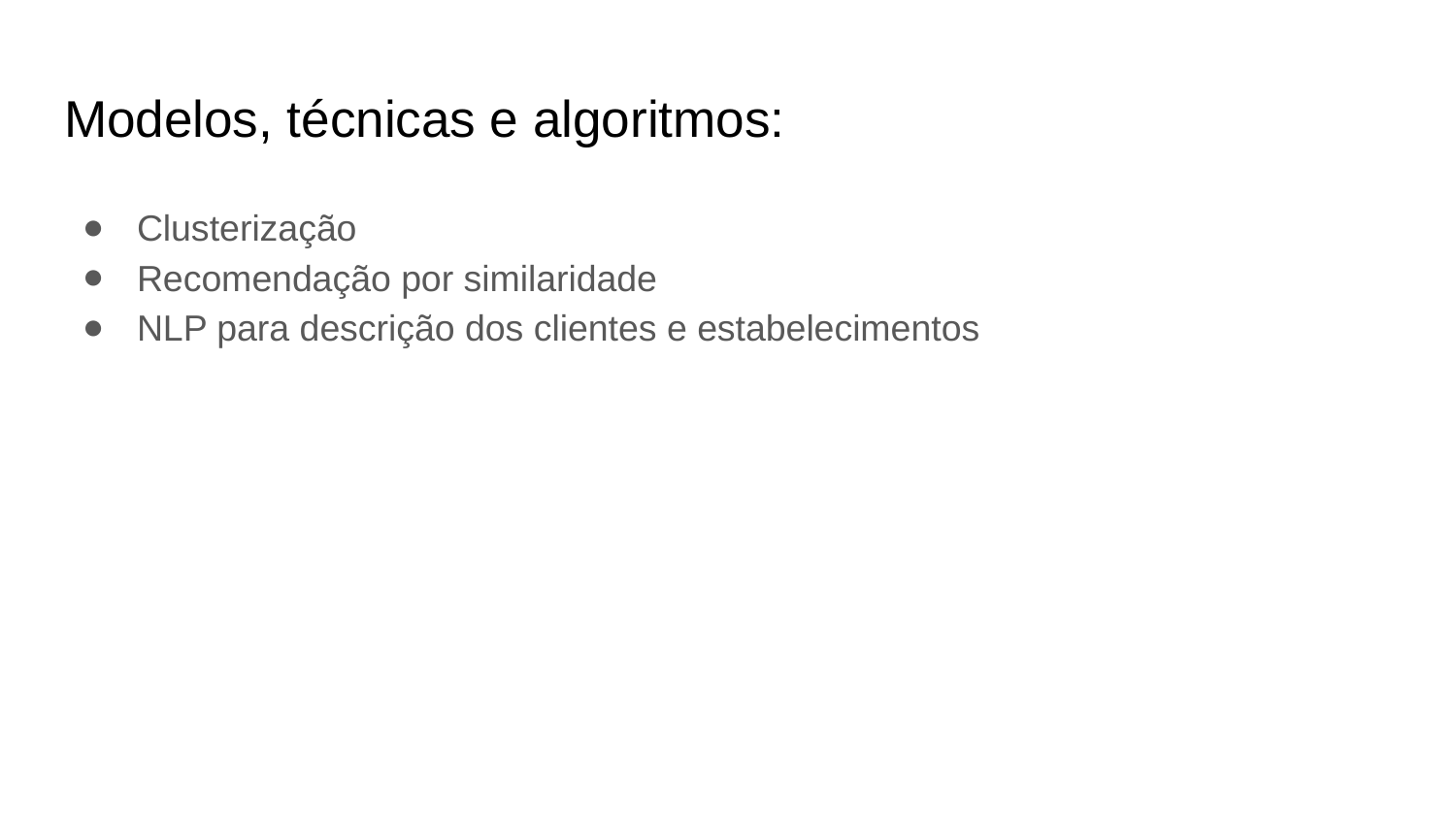

# Modelos, técnicas e algoritmos:
Clusterização
Recomendação por similaridade
NLP para descrição dos clientes e estabelecimentos